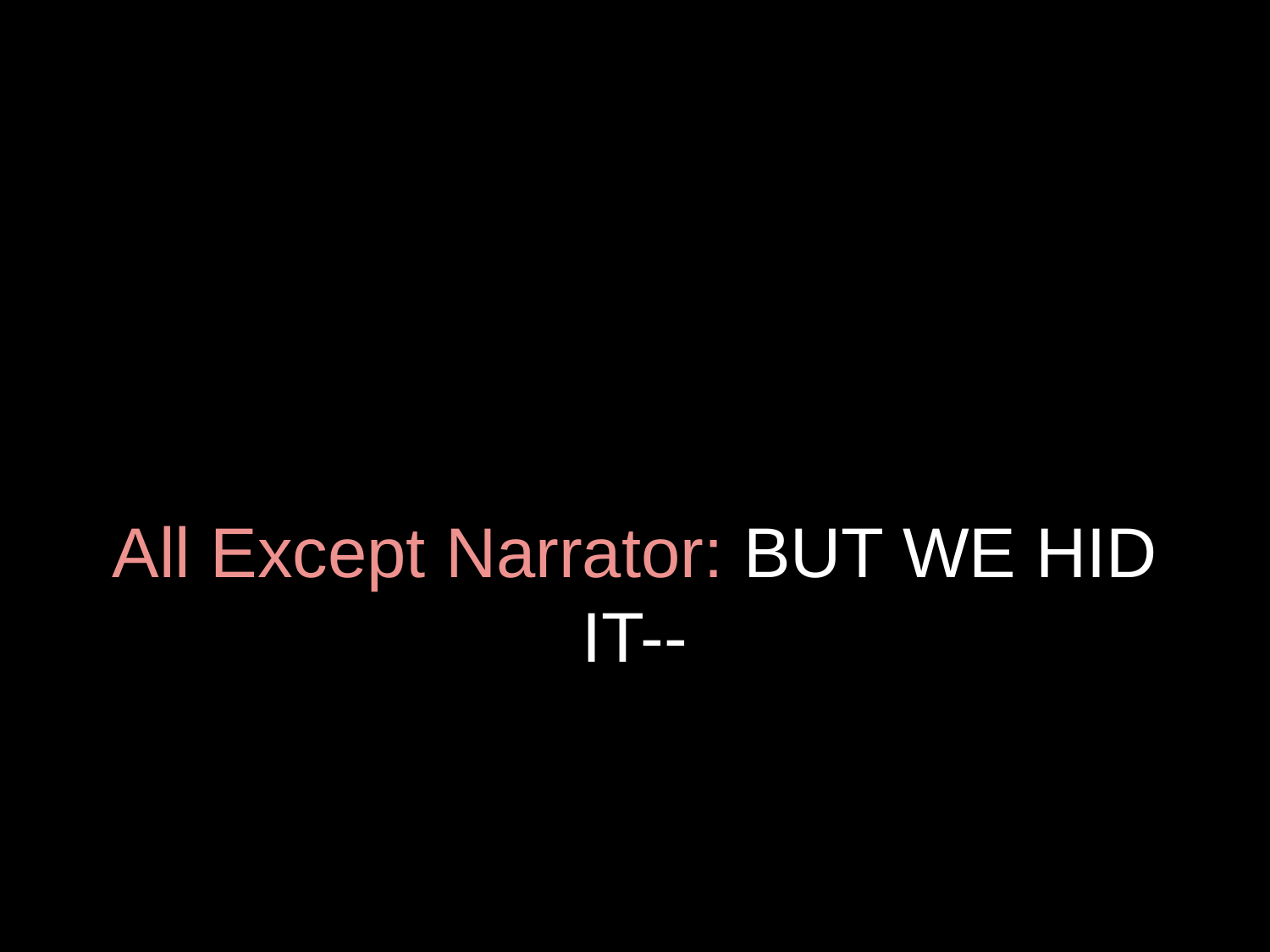

# All Except Narrator: BUT WE HID IT--